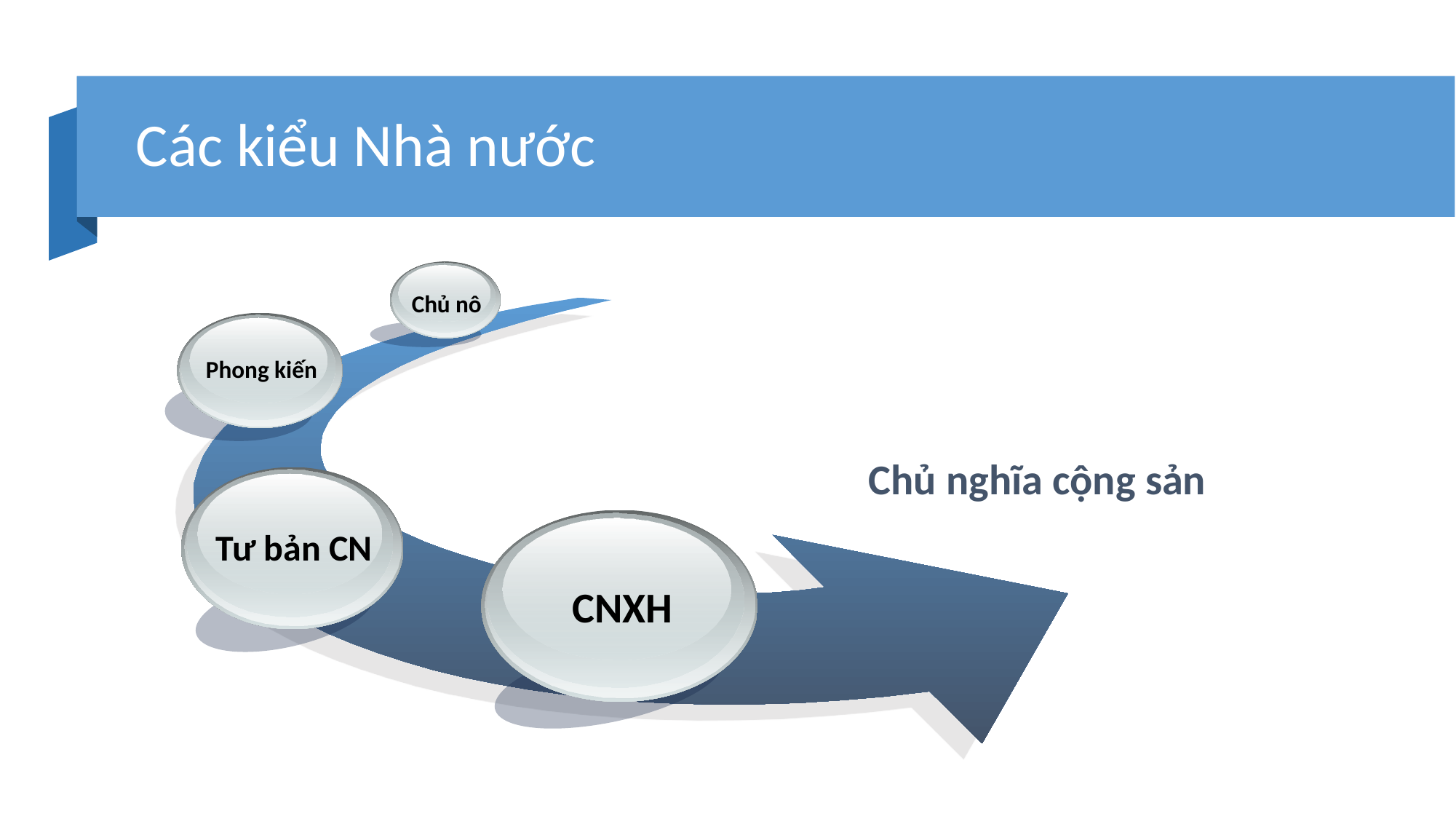

# Các kiểu Nhà nước

Chủ nô

Phong kiến

Chủ nghĩa cộng sản

Tư bản CN

CNXH